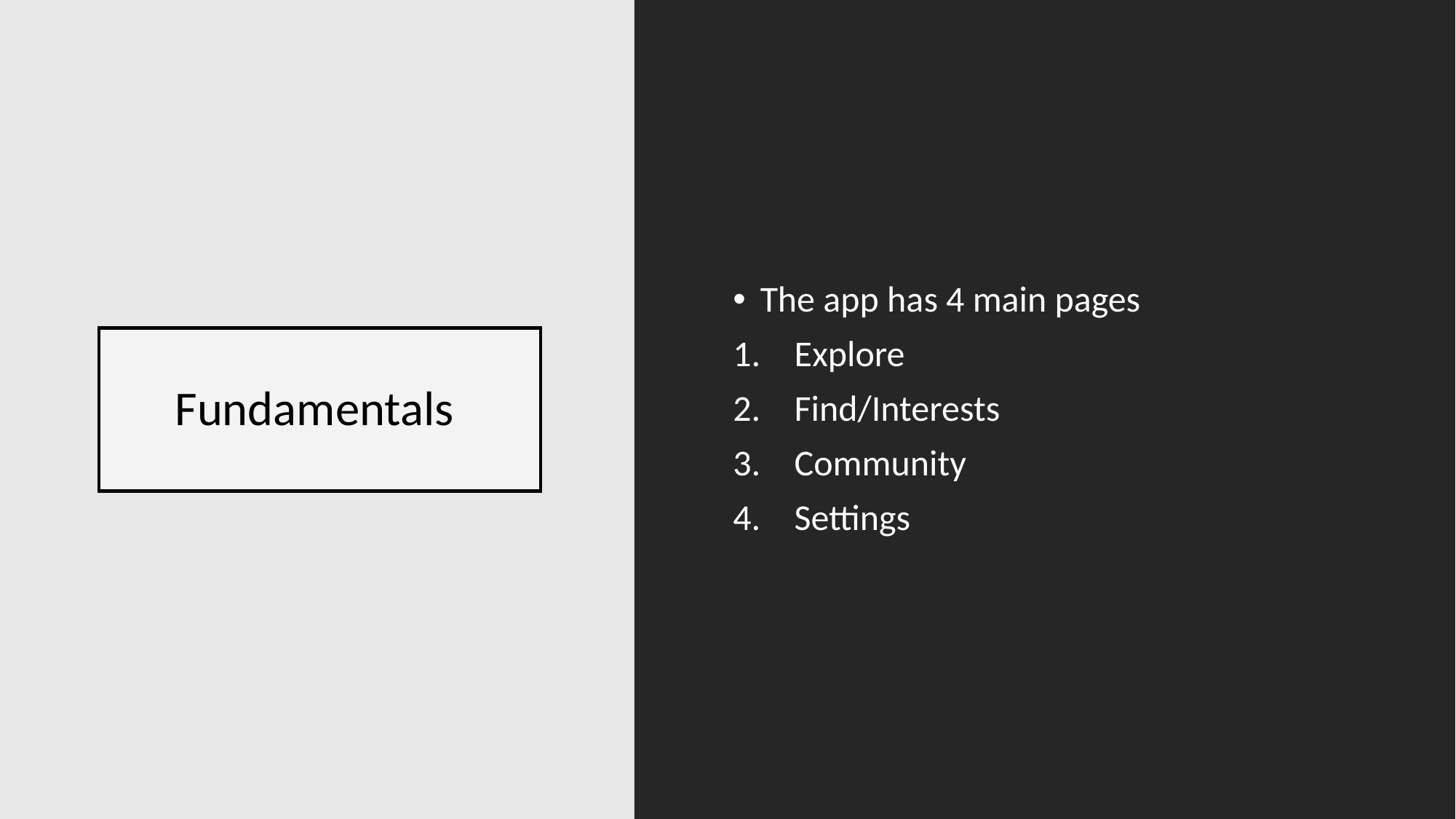

The app has 4 main pages
Explore
Find/Interests
Community
Settings
# Fundamentals